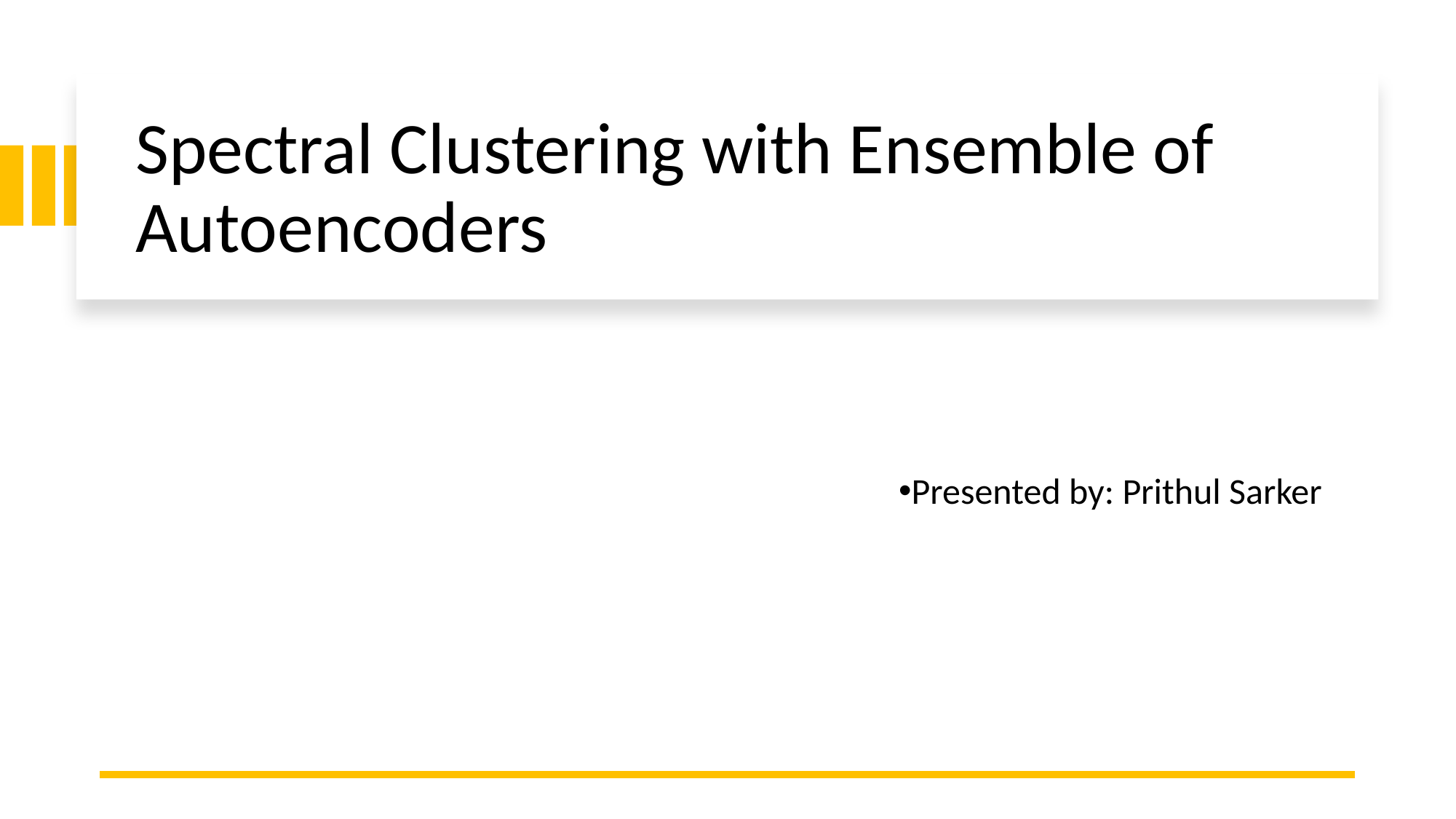

Spectral Clustering with Ensemble of Autoencoders

Presented by: Prithul Sarker